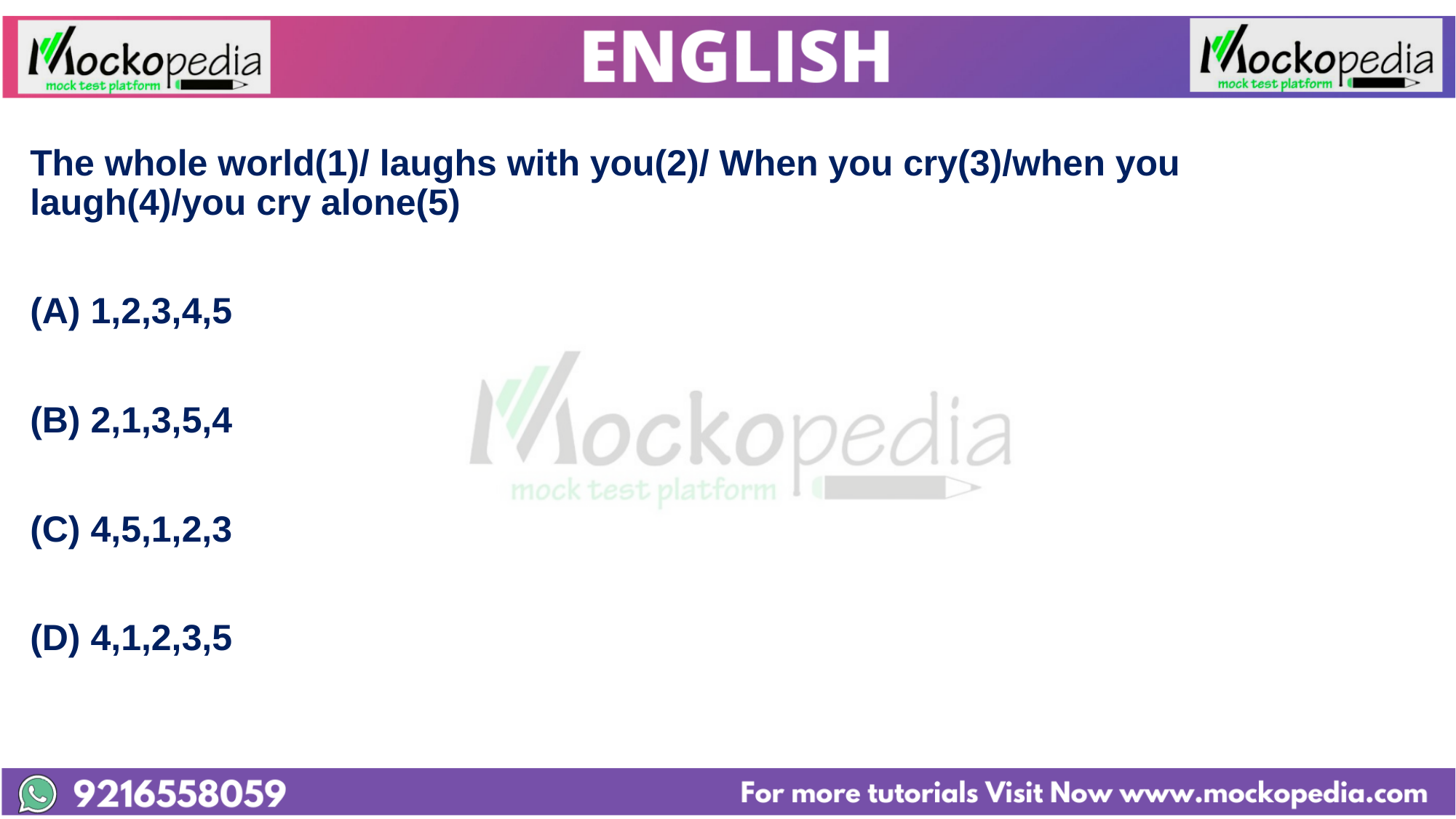

The whole world(1)/ laughs with you(2)/ When you cry(3)/when you laugh(4)/you cry alone(5)

(A) 1,2,3,4,5

(B) 2,1,3,5,4

(C) 4,5,1,2,3

(D) 4,1,2,3,5